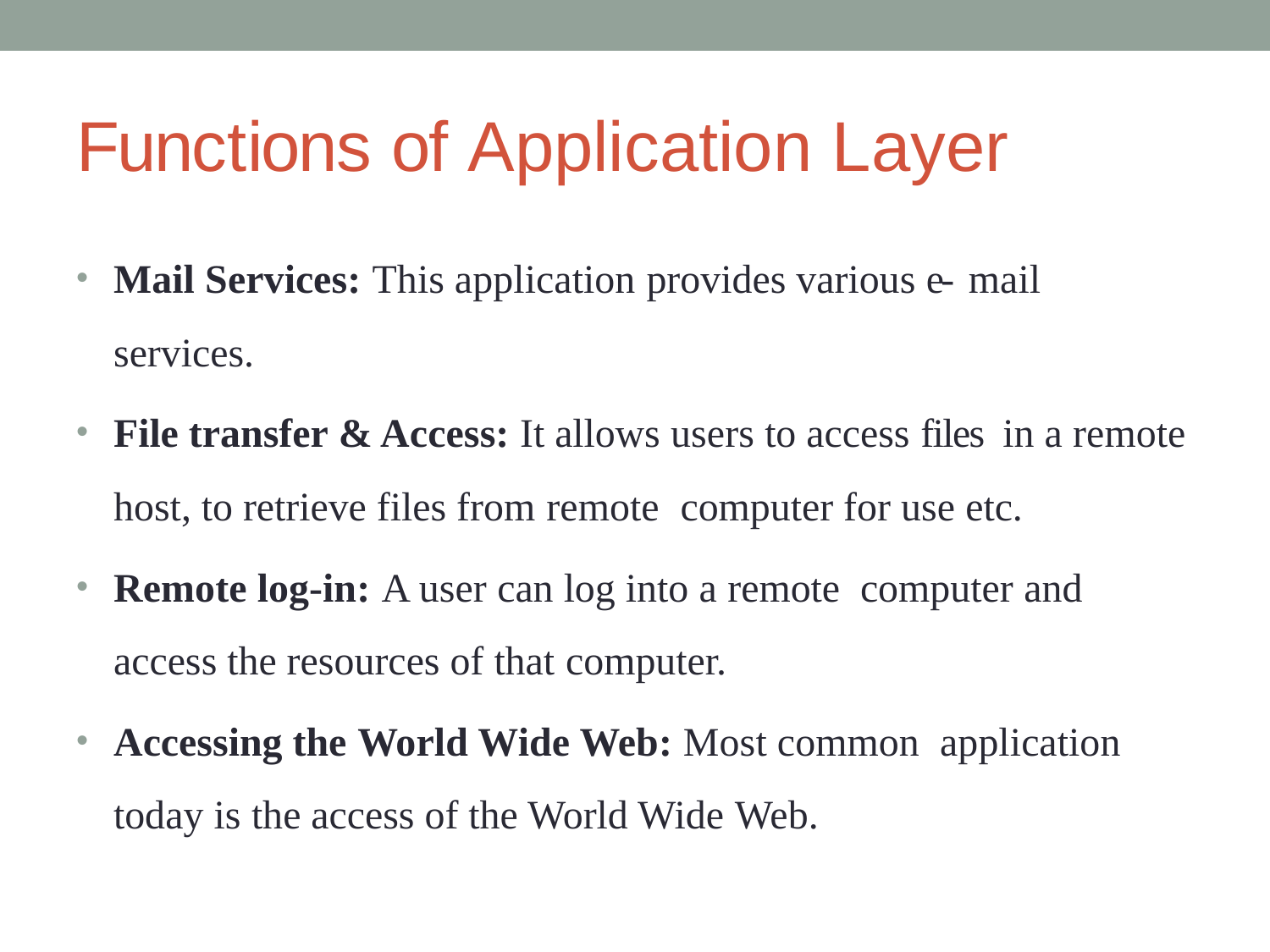

# Functions of Application Layer
Mail Services: This application provides various e-  mail services.
File transfer & Access: It allows users to access files  in a remote host, to retrieve files from remote  computer for use etc.
Remote log-in: A user can log into a remote  computer and access the resources of that computer.
Accessing the World Wide Web: Most common  application today is the access of the World Wide Web.